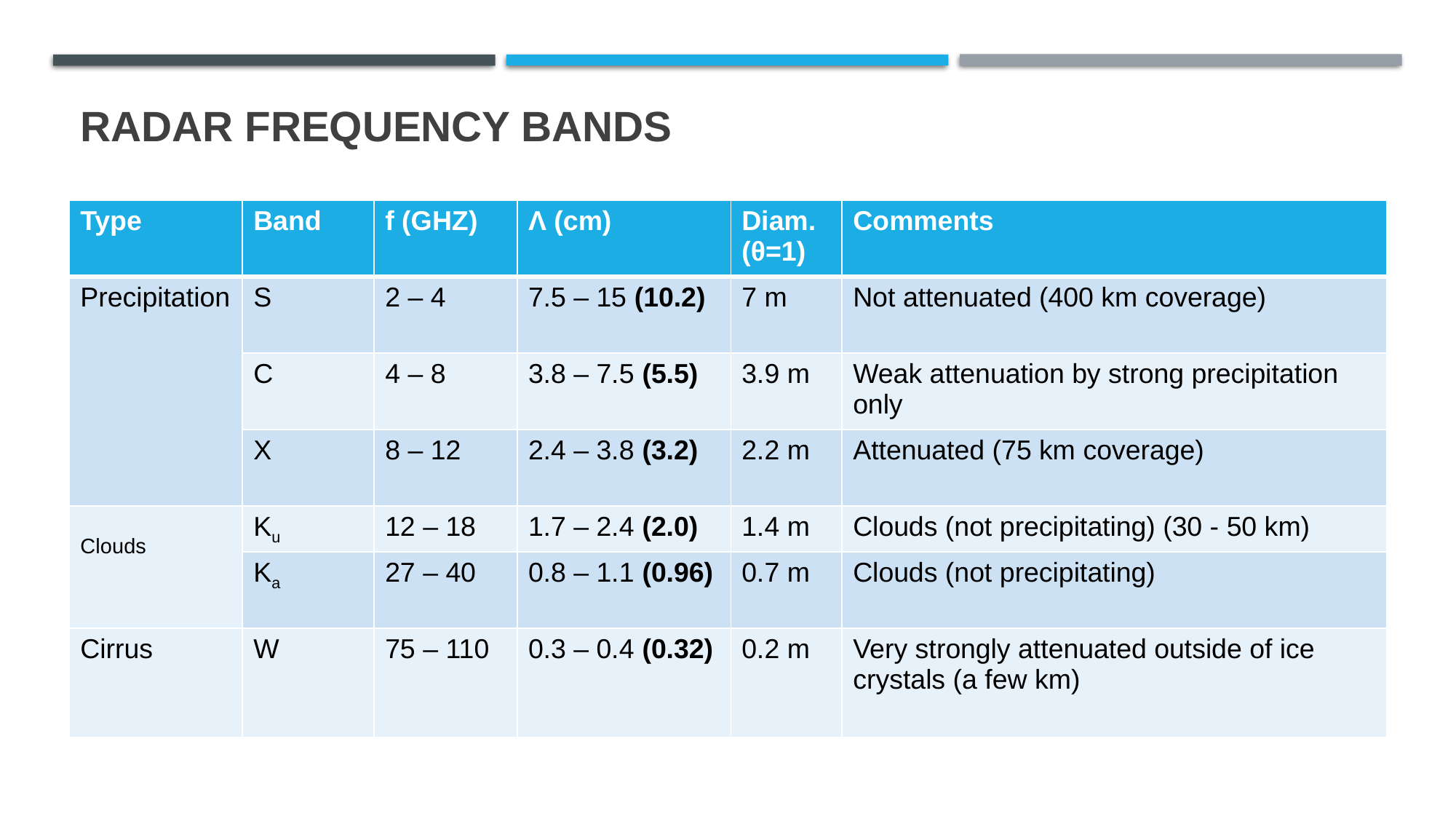

# Radar frequency bands
| Type | Band | f (GHZ) | Λ (cm) | Diam. (θ=1) | Comments |
| --- | --- | --- | --- | --- | --- |
| Precipitation | S | 2 – 4 | 7.5 – 15 (10.2) | 7 m | Not attenuated (400 km coverage) |
|  | C | 4 – 8 | 3.8 – 7.5 (5.5) | 3.9 m | Weak attenuation by strong precipitation only |
|  | X | 8 – 12 | 2.4 – 3.8 (3.2) | 2.2 m | Attenuated (75 km coverage) |
| Clouds | Ku | 12 – 18 | 1.7 – 2.4 (2.0) | 1.4 m | Clouds (not precipitating) (30 - 50 km) |
|  | Ka | 27 – 40 | 0.8 – 1.1 (0.96) | 0.7 m | Clouds (not precipitating) |
| Cirrus | W | 75 – 110 | 0.3 – 0.4 (0.32) | 0.2 m | Very strongly attenuated outside of ice crystals (a few km) |